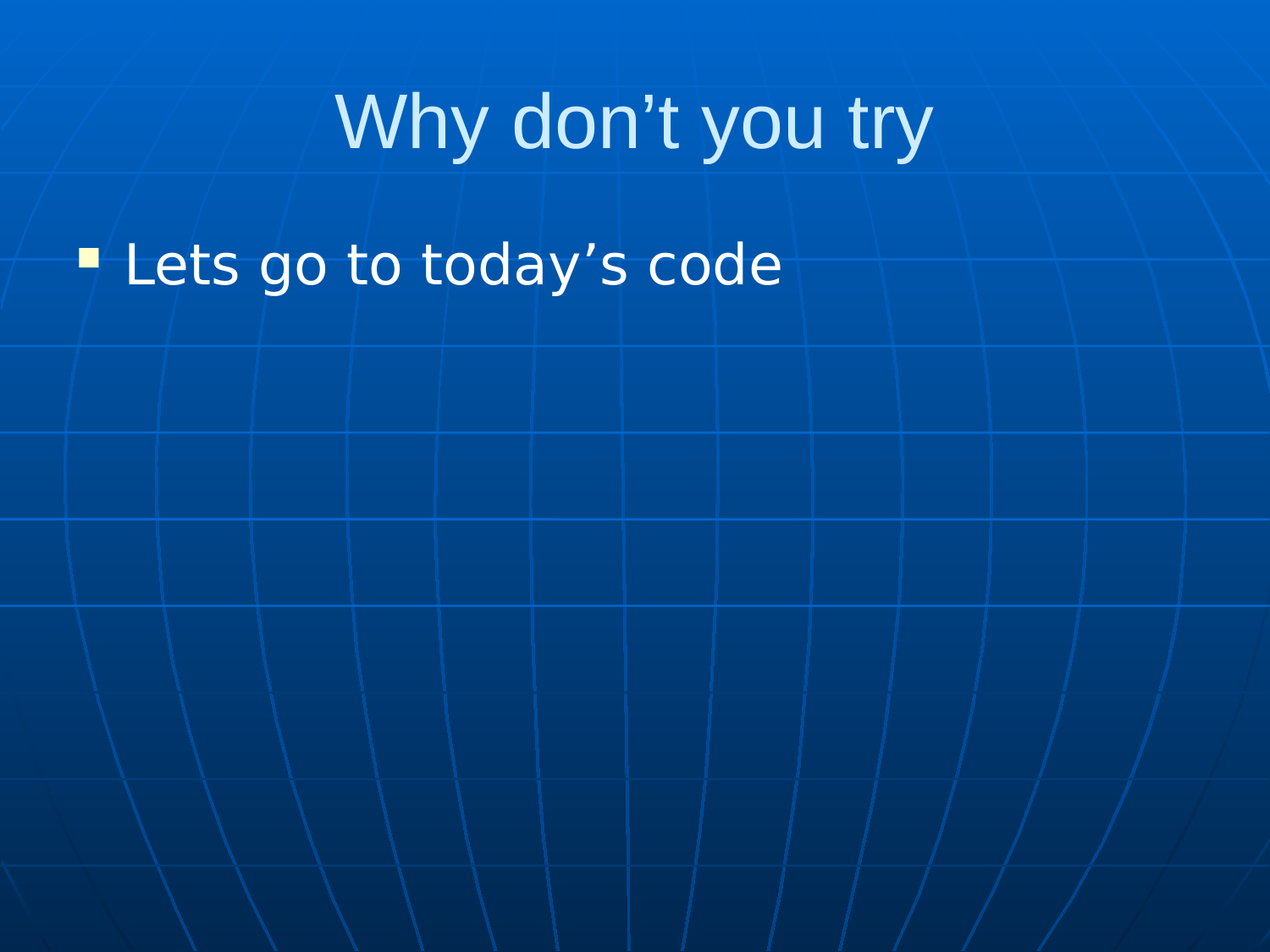

# Why don’t you try
Lets go to today’s code